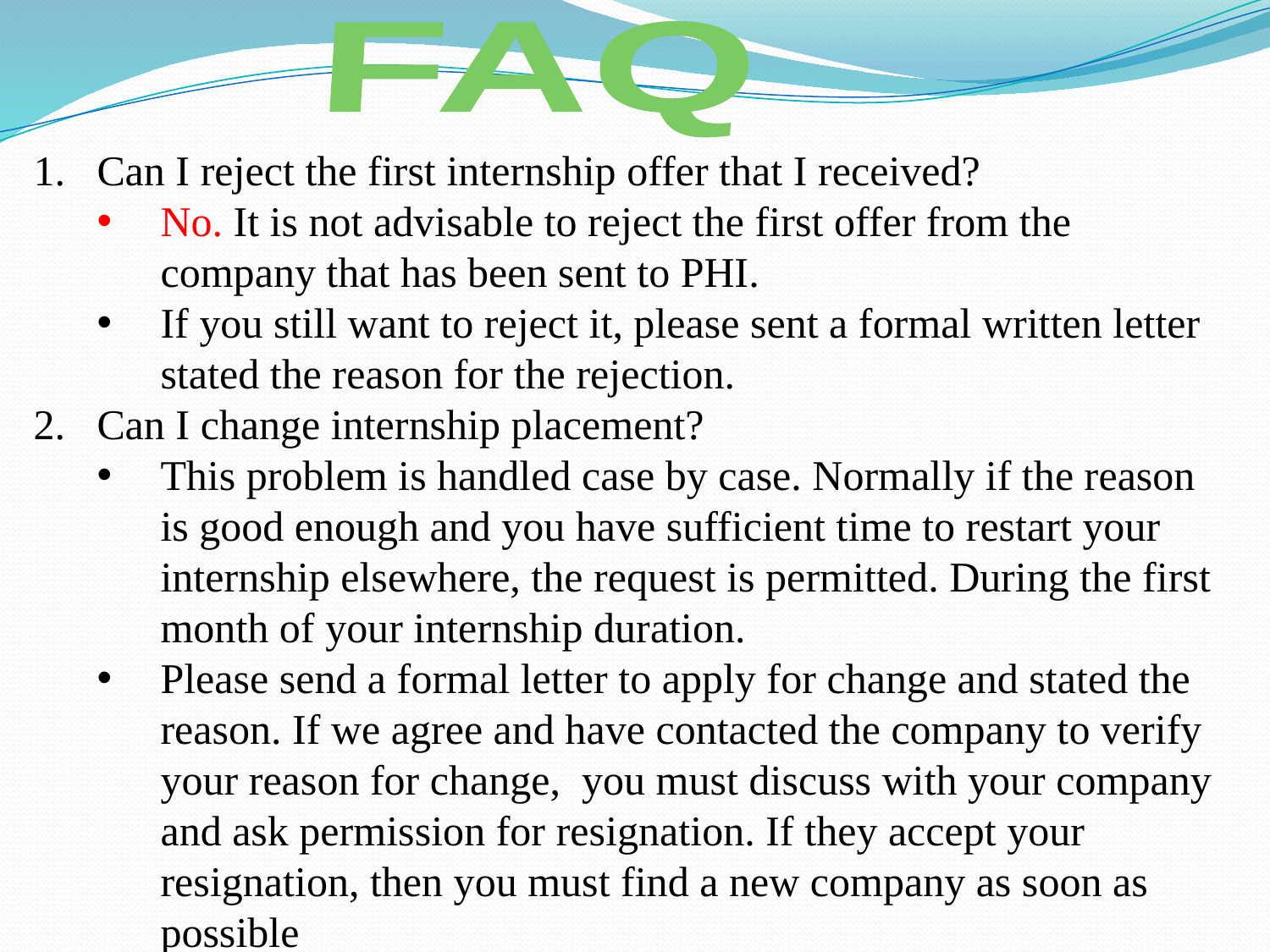

FAQ
Can I reject the first internship offer that I received?
No. It is not advisable to reject the first offer from the company that has been sent to PHI.
If you still want to reject it, please sent a formal written letter stated the reason for the rejection.
Can I change internship placement?
This problem is handled case by case. Normally if the reason is good enough and you have sufficient time to restart your internship elsewhere, the request is permitted. During the first month of your internship duration.
Please send a formal letter to apply for change and stated the reason. If we agree and have contacted the company to verify your reason for change,  you must discuss with your company and ask permission for resignation. If they accept your resignation, then you must find a new company as soon as possible